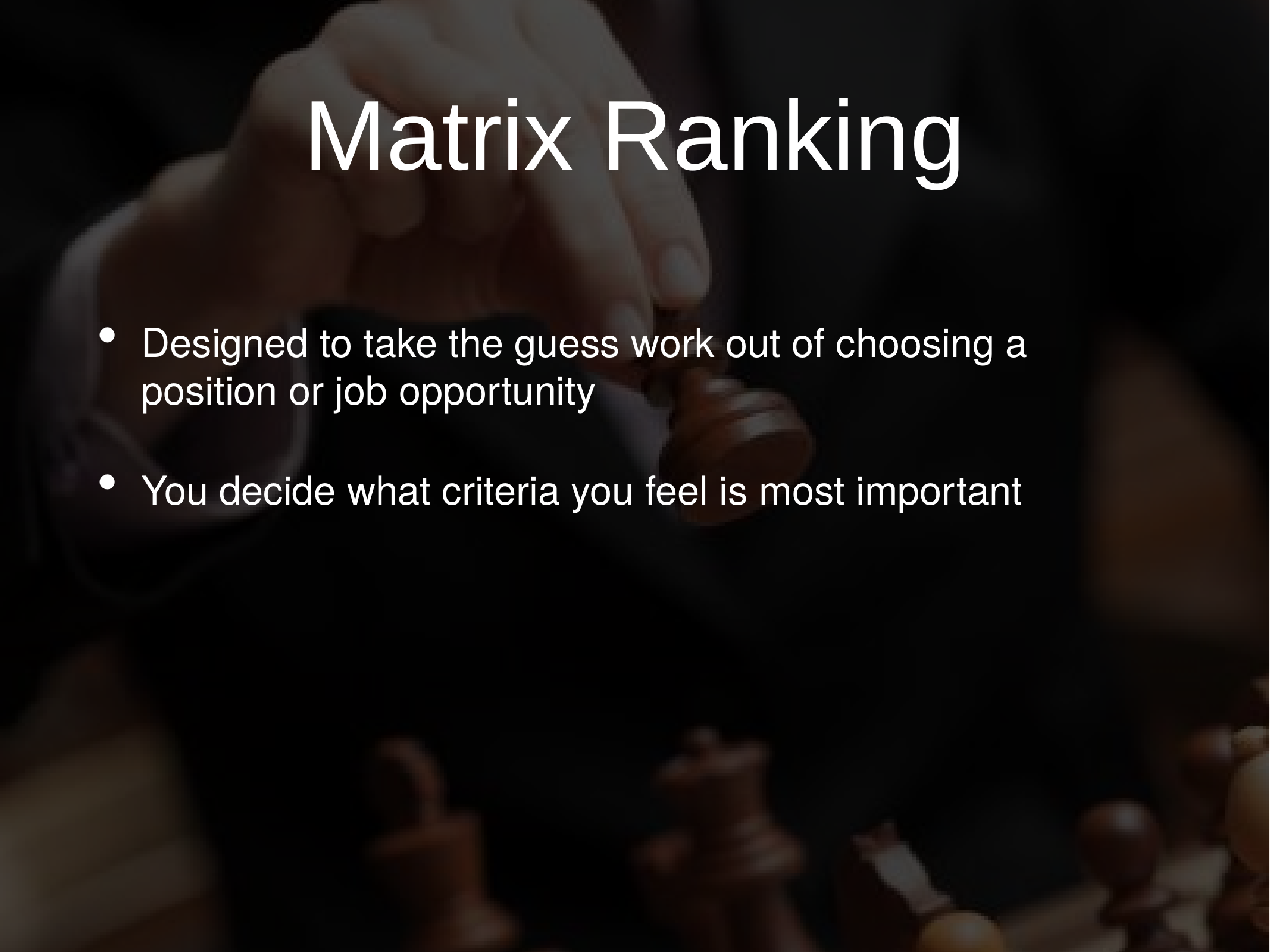

# Matrix Ranking
Designed to take the guess work out of choosing a position or job opportunity
You decide what criteria you feel is most important